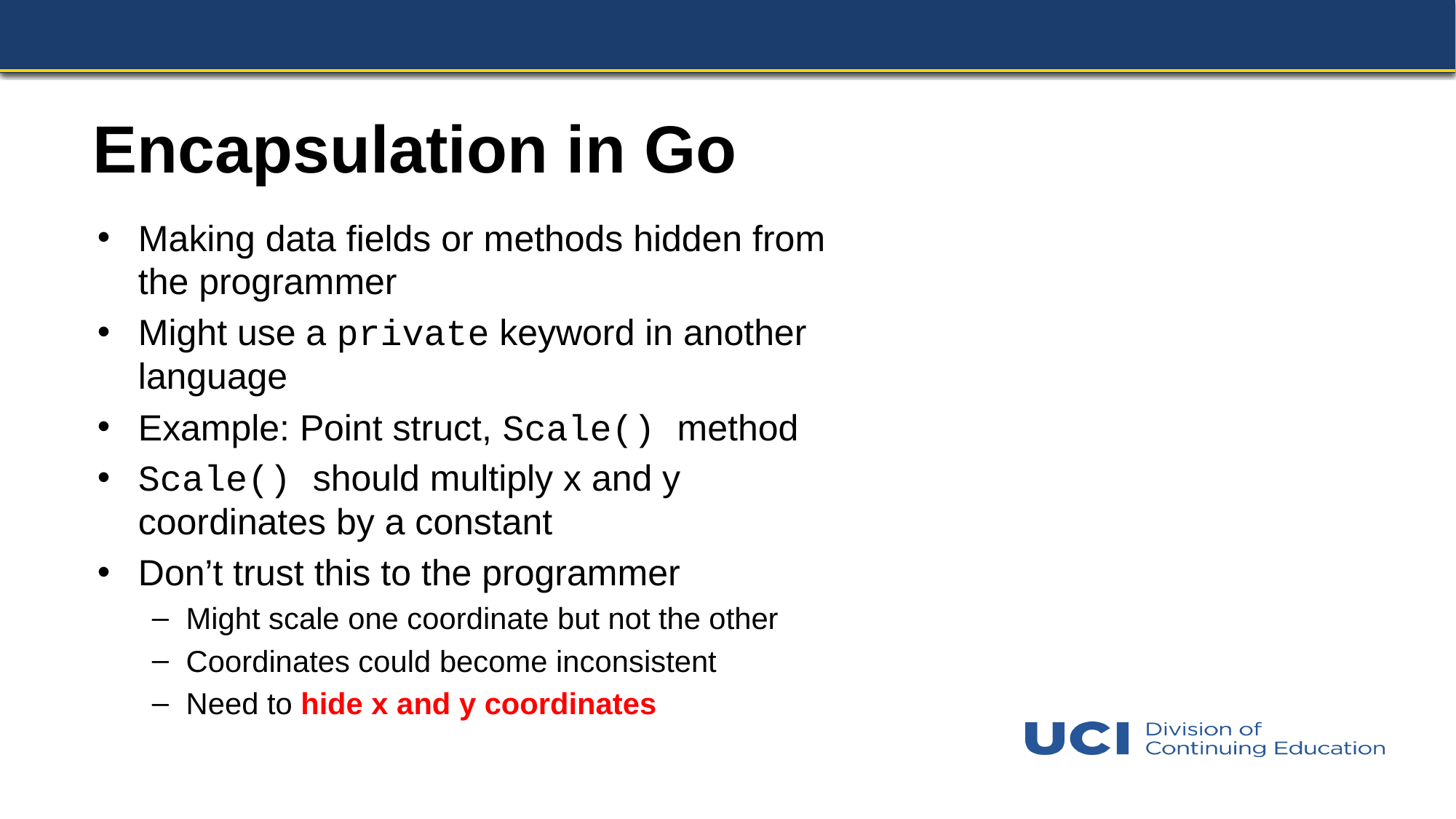

# Encapsulation in Go
Making data fields or methods hidden from the programmer
Might use a private keyword in another language
Example: Point struct, Scale() method
Scale() should multiply x and y coordinates by a constant
Don’t trust this to the programmer
Might scale one coordinate but not the other
Coordinates could become inconsistent
Need to hide x and y coordinates